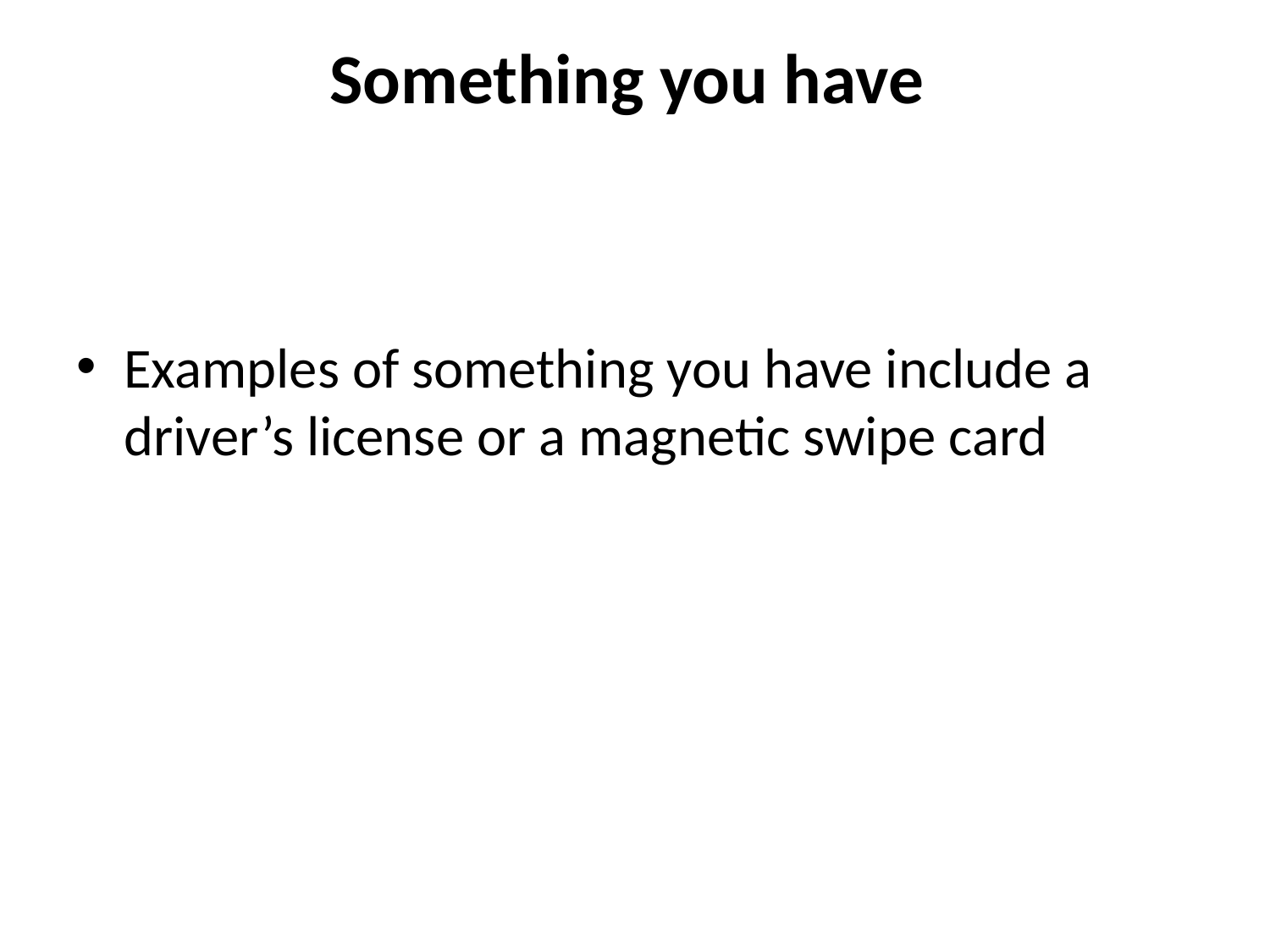

# Something you have
Examples of something you have include a driver’s license or a magnetic swipe card